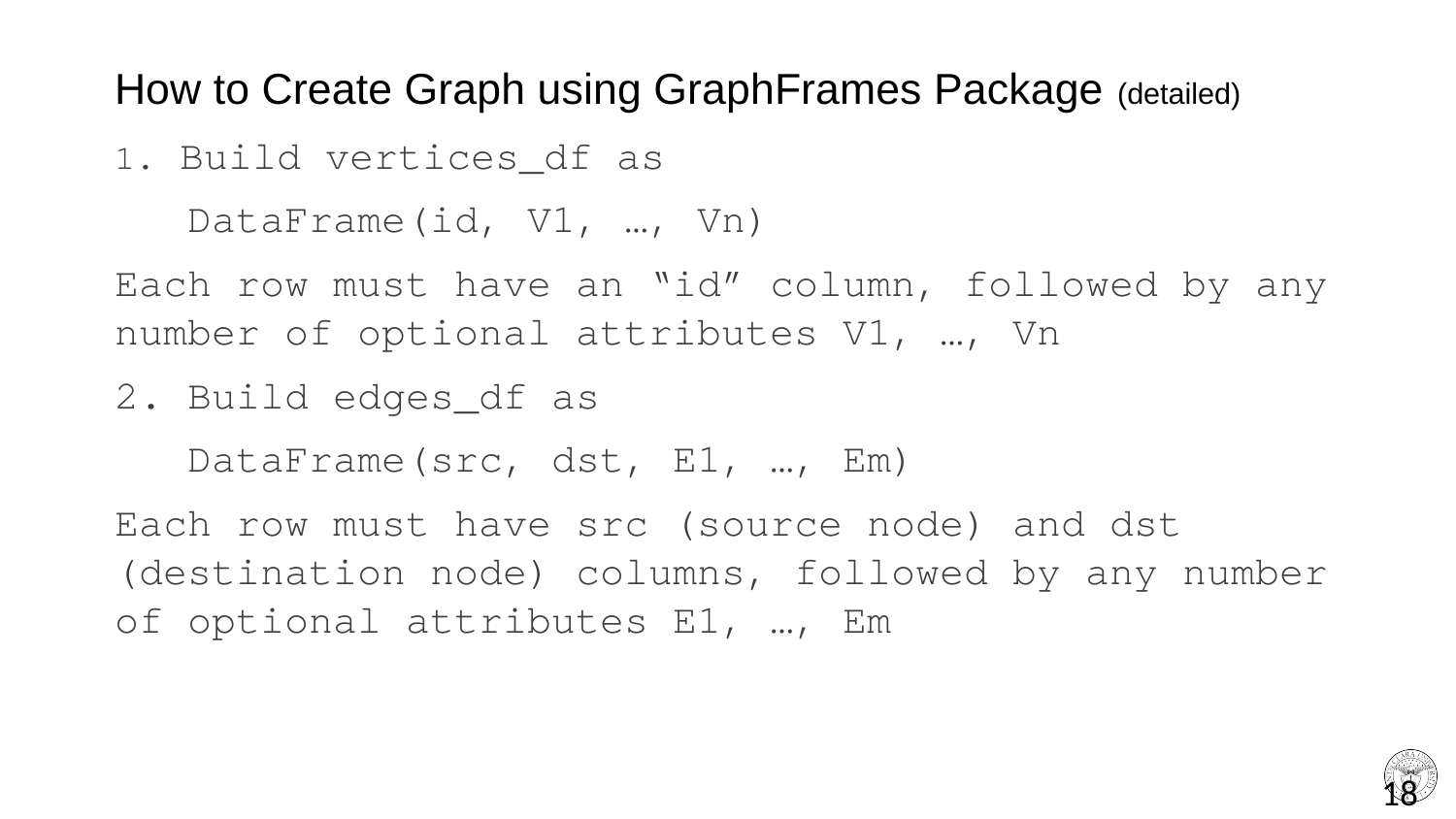

# How to Create Graph using GraphFrames Package (detailed)
 Build vertices_df as
   DataFrame(id, V1, …, Vn)
Each row must have an “id” column, followed by any number of optional attributes V1, …, Vn
2. Build edges_df as
   DataFrame(src, dst, E1, …, Em)
Each row must have src (source node) and dst (destination node) columns, followed by any number of optional attributes E1, …, Em
18